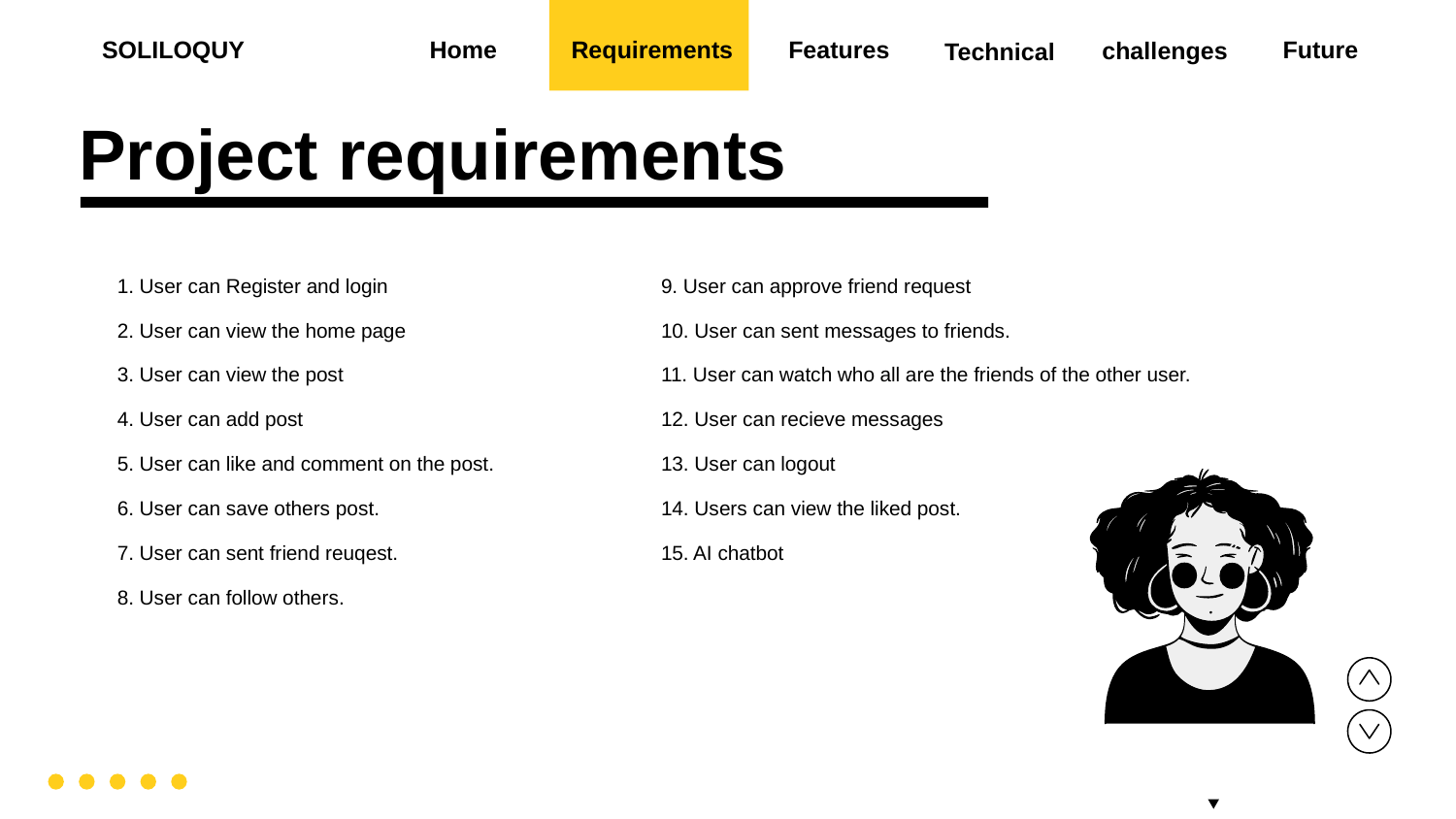

Technical
Future
SOLILOQUY
Home
Requirements
Features
challenges
# Project requirements

1. User can Register and login
2. User can view the home page
3. User can view the post
4. User can add post
5. User can like and comment on the post.
6. User can save others post.
7. User can sent friend reuqest.
8. User can follow others.

9. User can approve friend request
10. User can sent messages to friends.
11. User can watch who all are the friends of the other user.
12. User can recieve messages
13. User can logout
14. Users can view the liked post.
15. AI chatbot